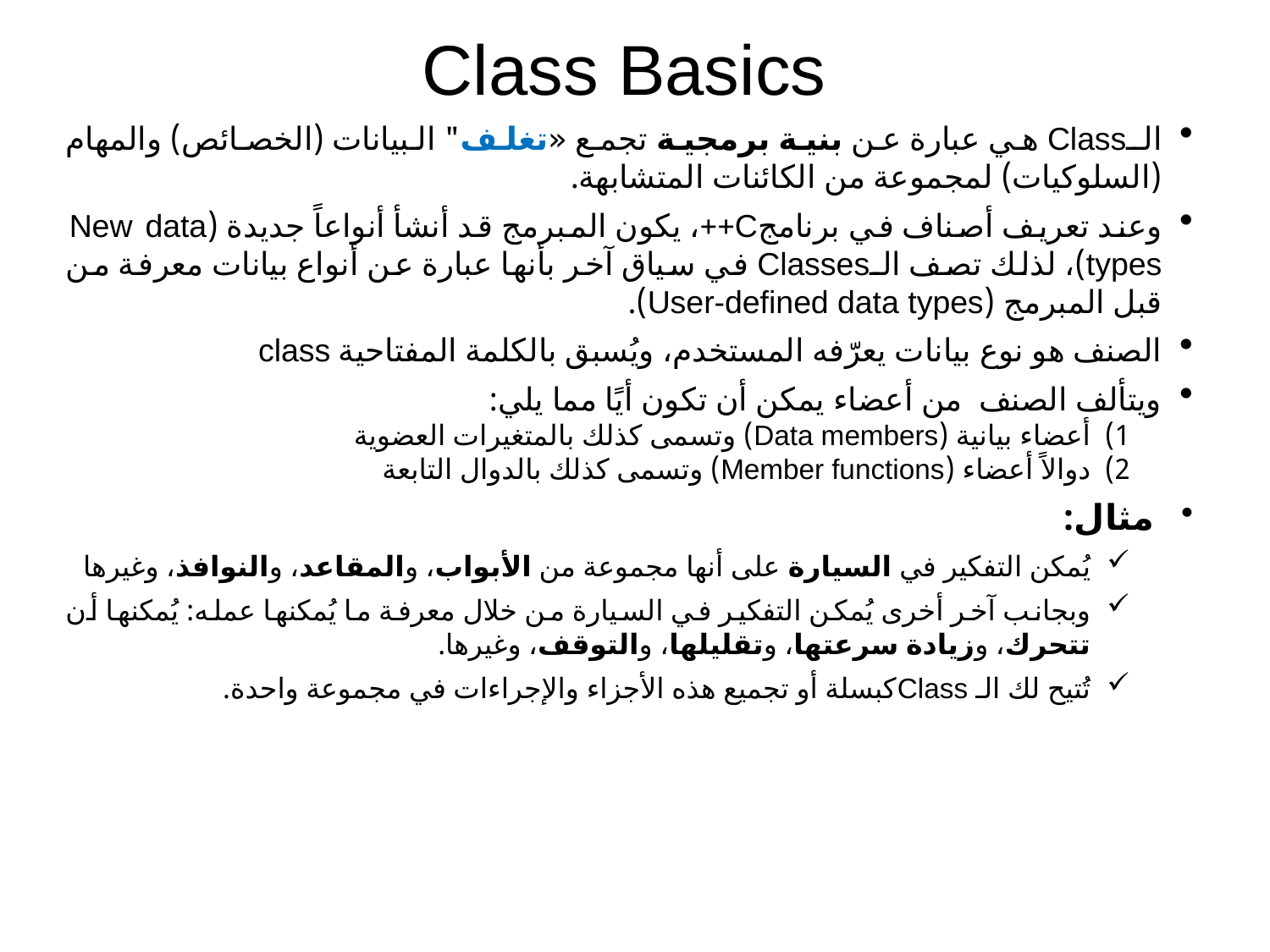

# Class Basics
الـClass ھي عبارة عن بنية برمجية تجمع «تغلف" البيانات (الخصائص) والمهام (السلوكيات) لمجموعة من الكائنات المتشابهة.
وعند تعريف أصناف في برنامجC++، يكون المبرمج قد أنشأ أنواعاً جديدة (New data types)، لذلك تصف الـClasses في سياق آخر بأنها عبارة عن أنواع بيانات معرفة من قبل المبرمج (User-defined data types).
الصنف هو نوع بيانات يعرّفه المستخدم، ويُسبق بالكلمة المفتاحية ‎class‎
ويتألف الصنف  من أعضاء يمكن أن تكون أيًا مما يلي:
أعضاء بيانية (Data members) وتسمى كذلك بالمتغيرات العضوية
دوالاً أعضاء (Member functions) وتسمى كذلك بالدوال التابعة
 مثال:
يُمكن التفكير في السيارة على أنها مجموعة من الأبواب، والمقاعد، والنوافذ، وغيرها
وبجانب آخر أخرى يُمكن التفكير في السيارة من خلال معرفة ما يُمكنها عمله: يُمكنها أن تتحرك، وزيادة سرعتها، وتقليلها، والتوقف، وغيرها.
تُتيح لك الـ Classكبسلة أو تجميع هذه الأجزاء والإجراءات في مجموعة واحدة.